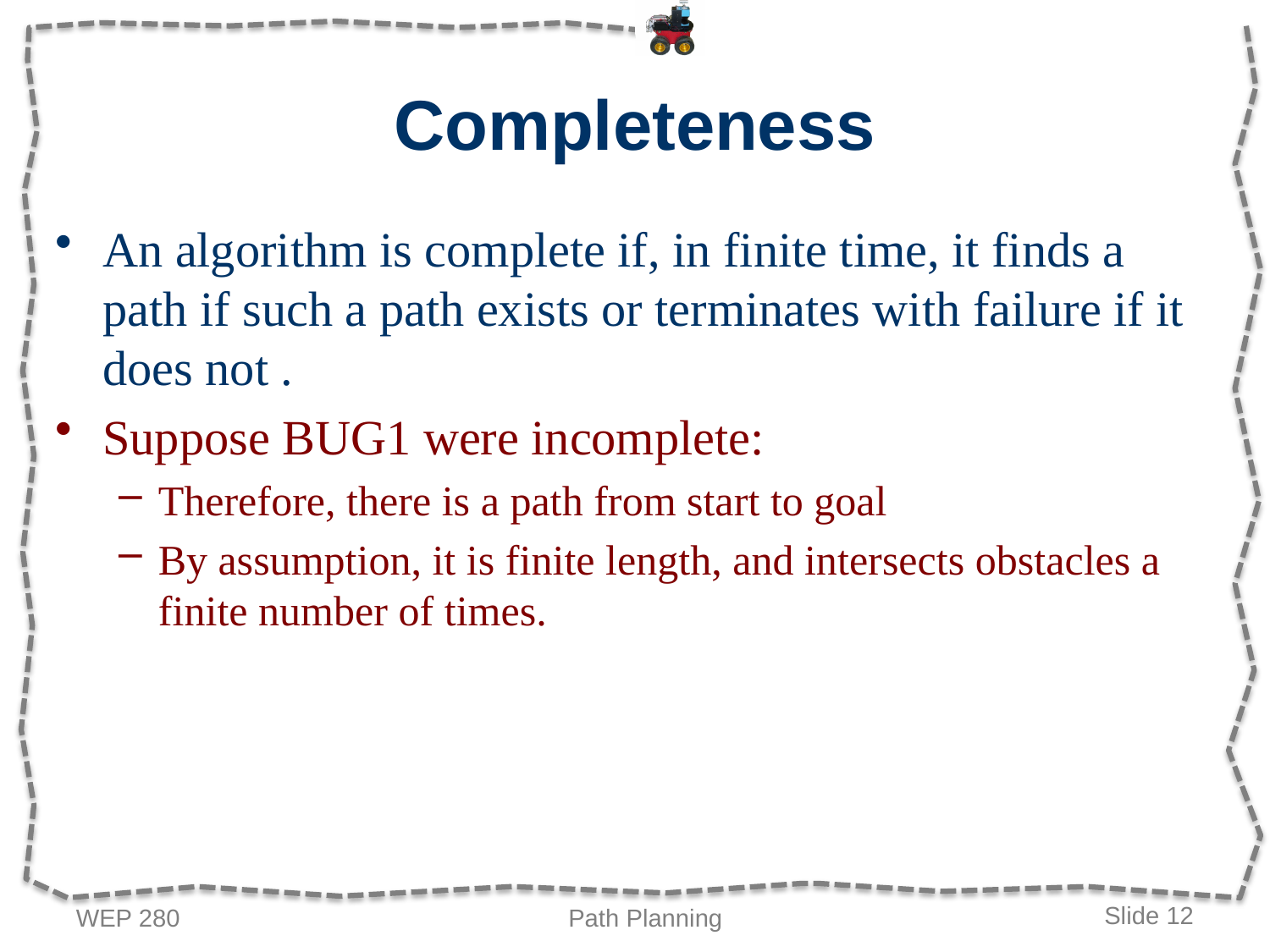

# Completeness
An algorithm is complete if, in finite time, it finds a path if such a path exists or terminates with failure if it does not .
Suppose BUG1 were incomplete:
Therefore, there is a path from start to goal
By assumption, it is finite length, and intersects obstacles a finite number of times.

WEP 280
Path Planning
Slide 12